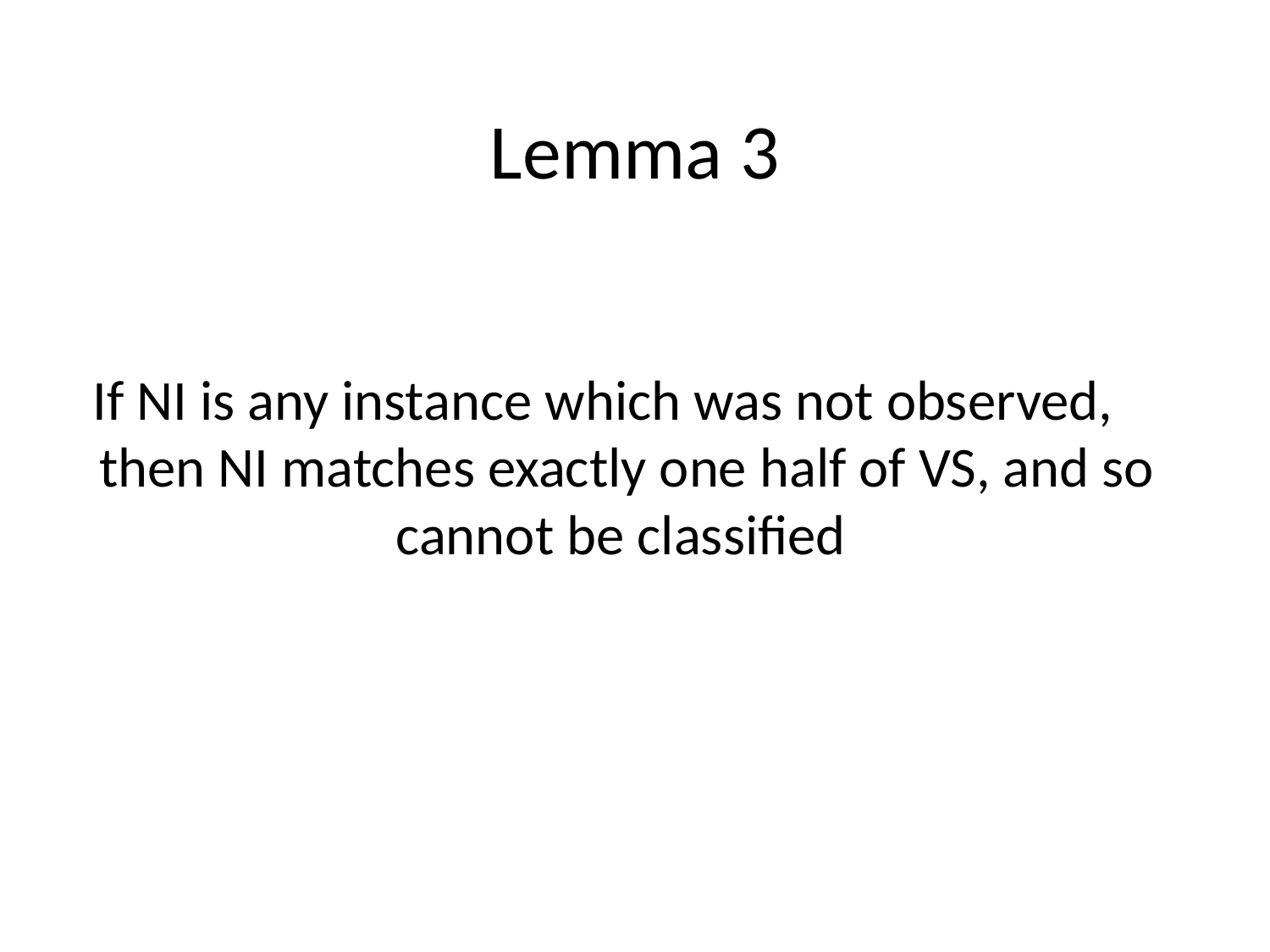

Lemma 3

If NI is any instance which was not observed, then NI matches exactly one half of VS, and so cannot be classified